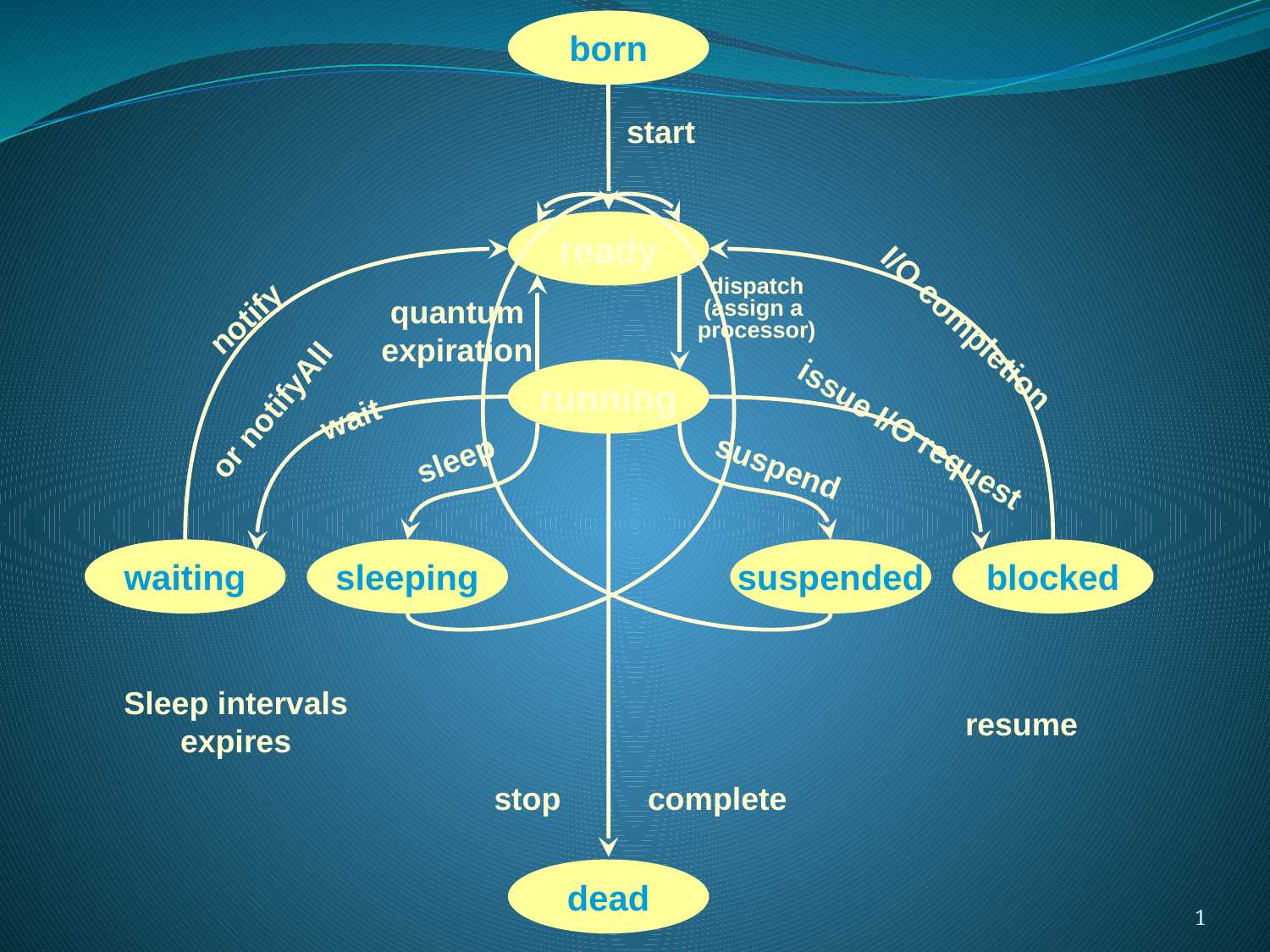

born

start
ready
dispatch
(assign a
processor)
quantum
expiration
notify
I/O completion
running
or notifyAll
wait
issue I/O request
sleep
suspend
waiting
sleeping
suspended
blocked
Sleep intervals
expires
resume
stop
complete
dead
1